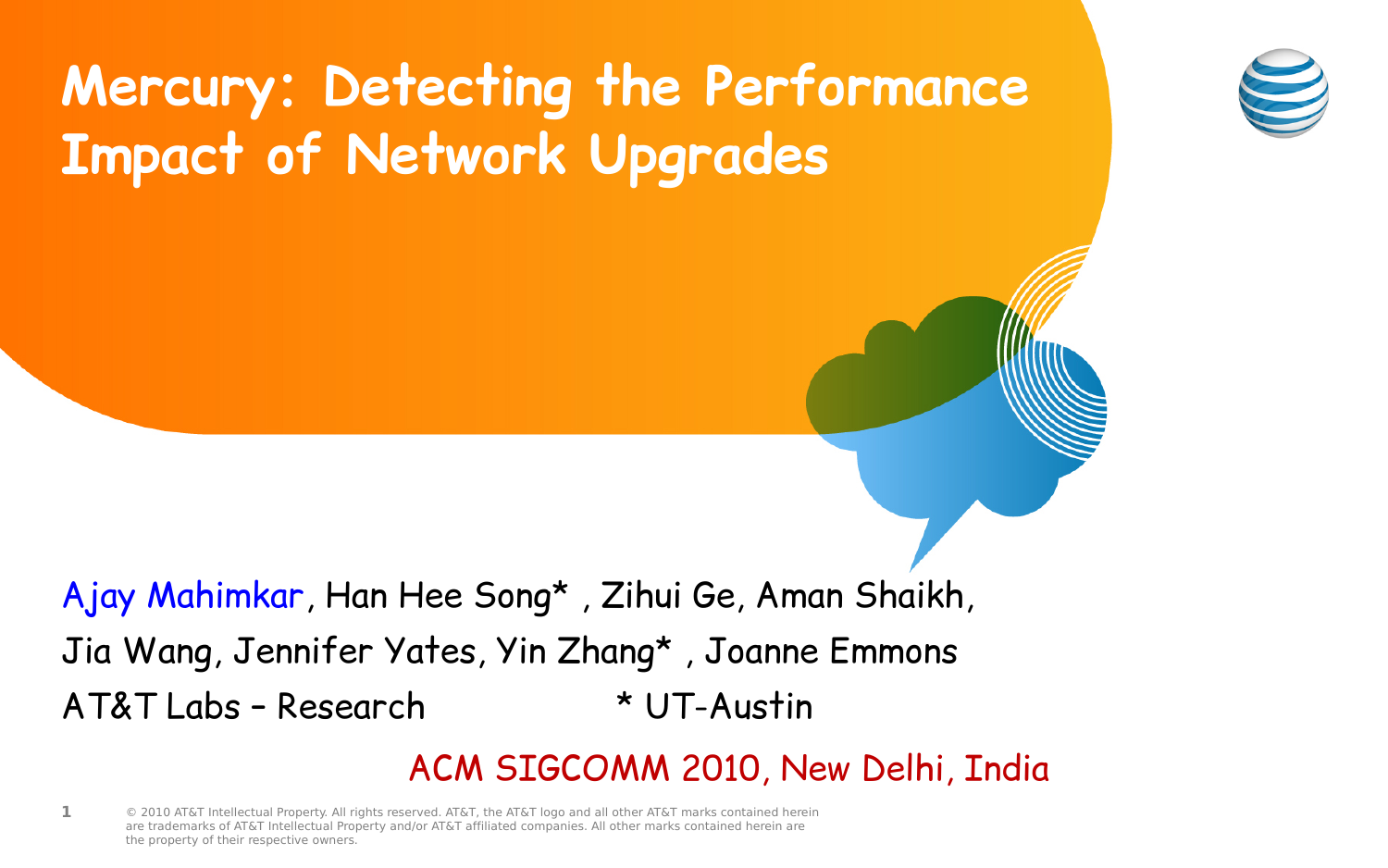

# Mercury: Detecting the Performance Impact of Network Upgrades
Ajay Mahimkar, Han Hee Song* , Zihui Ge, Aman Shaikh,
Jia Wang, Jennifer Yates, Yin Zhang* , Joanne Emmons
AT&T Labs – Research 		* UT-Austin
ACM SIGCOMM 2010, New Delhi, India
1